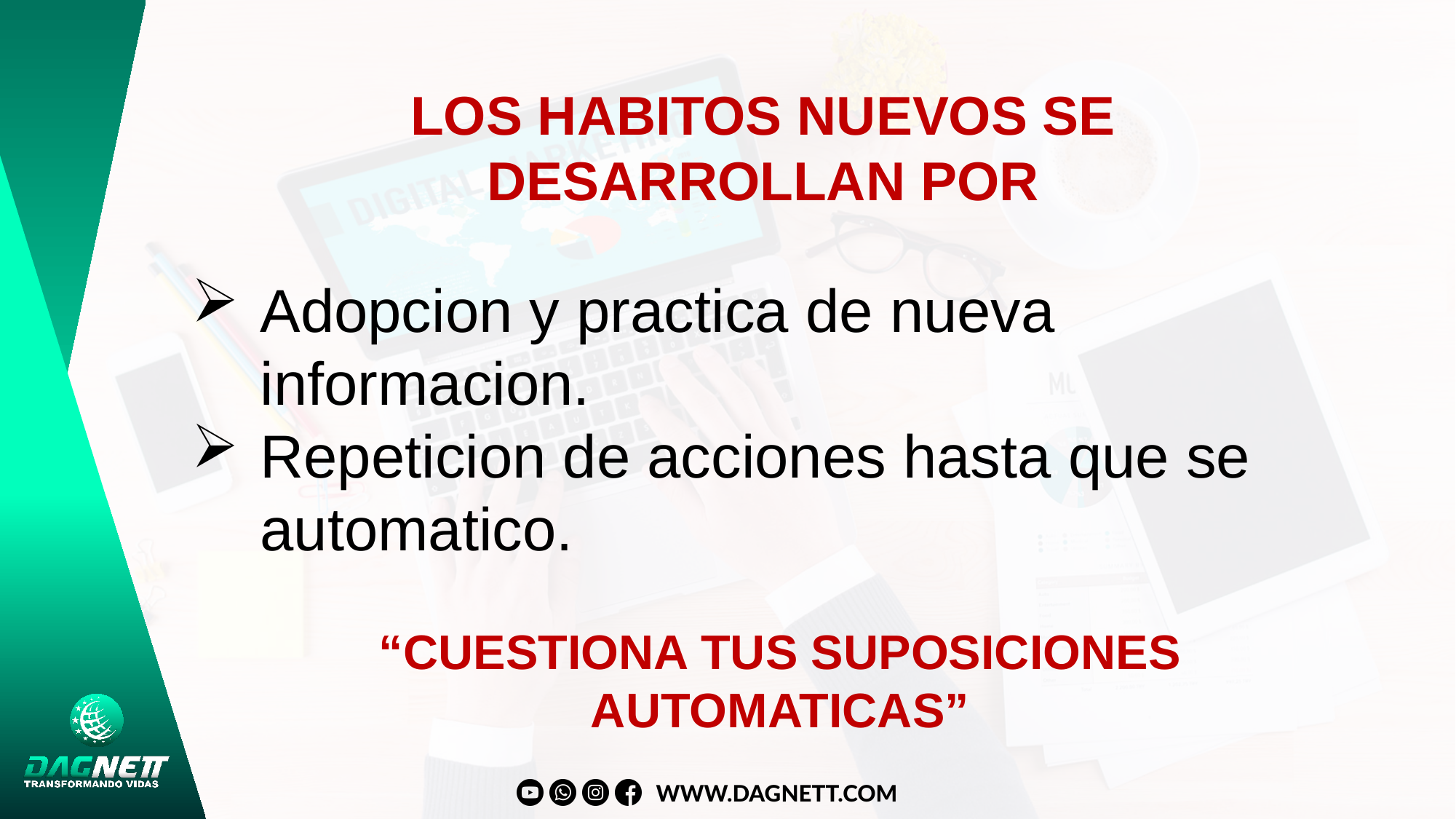

LOS HABITOS NUEVOS SE DESARROLLAN POR
Adopcion y practica de nueva informacion.
Repeticion de acciones hasta que se automatico.

“CUESTIONA TUS SUPOSICIONES AUTOMATICAS”